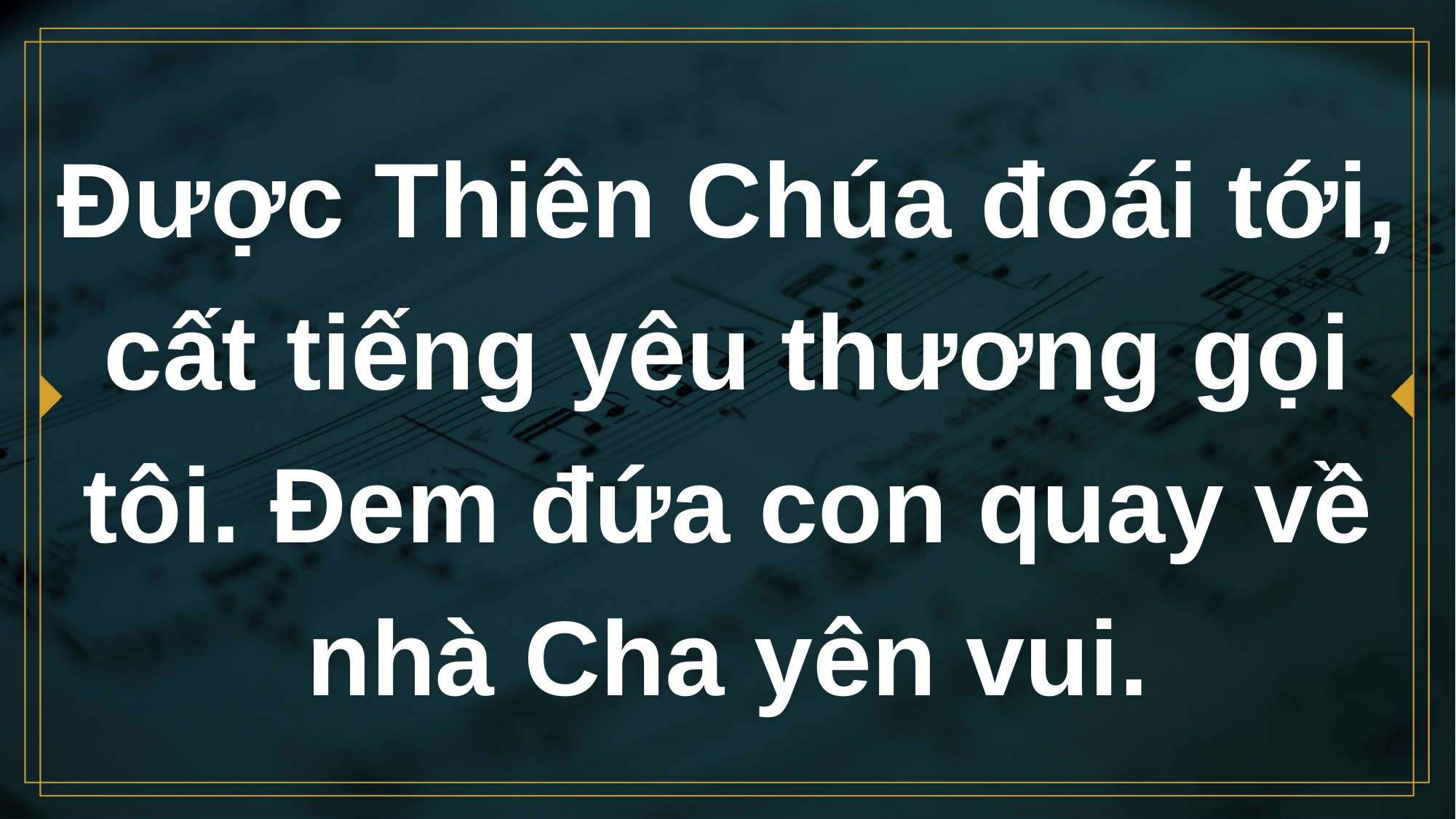

# Được Thiên Chúa đoái tới, cất tiếng yêu thương gọi tôi. Đem đứa con quay về nhà Cha yên vui.